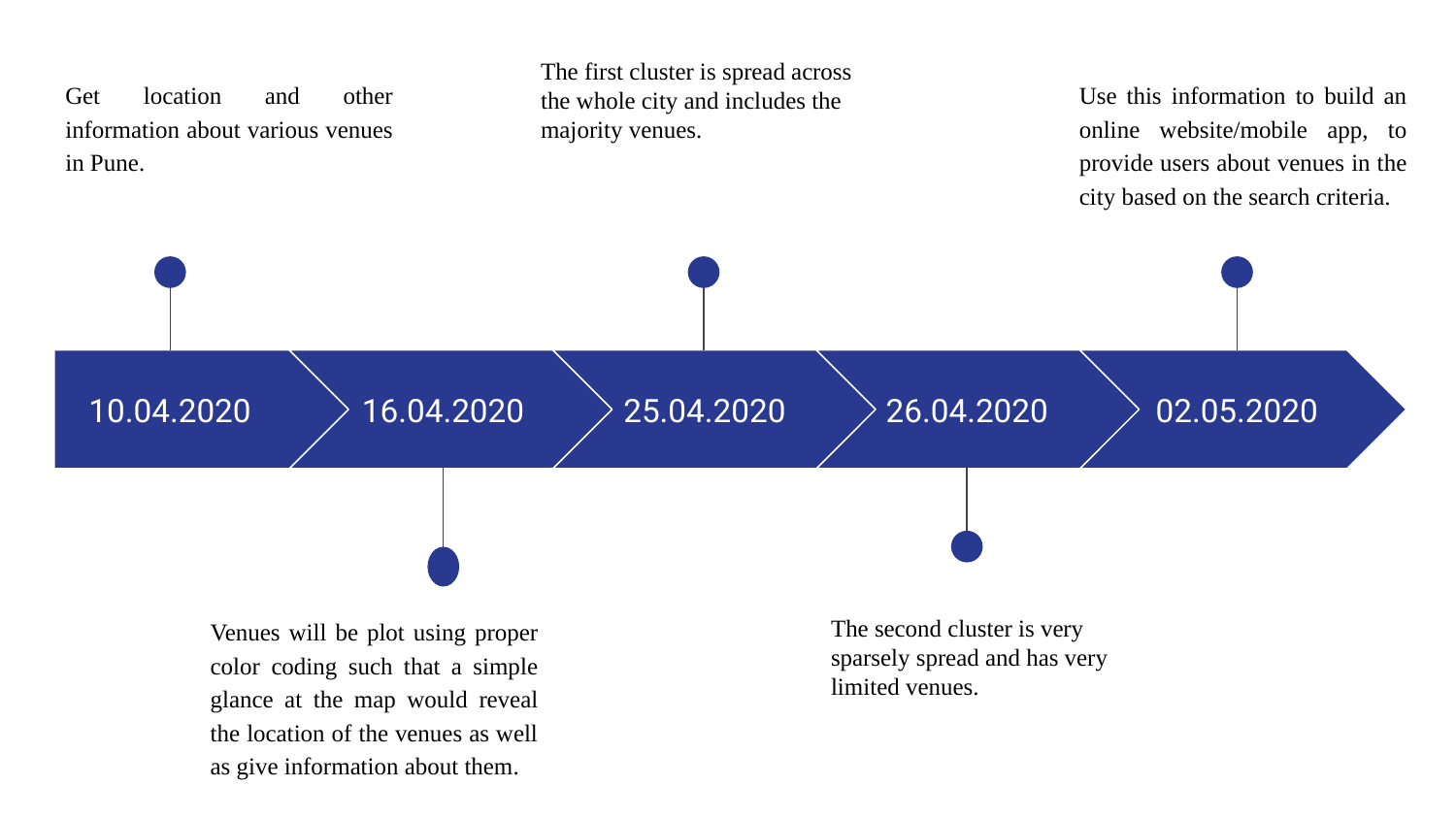

The first cluster is spread across the whole city and includes the majority venues.
Get location and other information about various venues in Pune.

Use this information to build an online website/mobile app, to provide users about venues in the city based on the search criteria.

10.04.2020
16.04.2020
25.04.2020
26.04.2020
02.05.2020

Venues will be plot using proper color coding such that a simple glance at the map would reveal the location of the venues as well as give information about them.
The second cluster is very sparsely spread and has very limited venues.